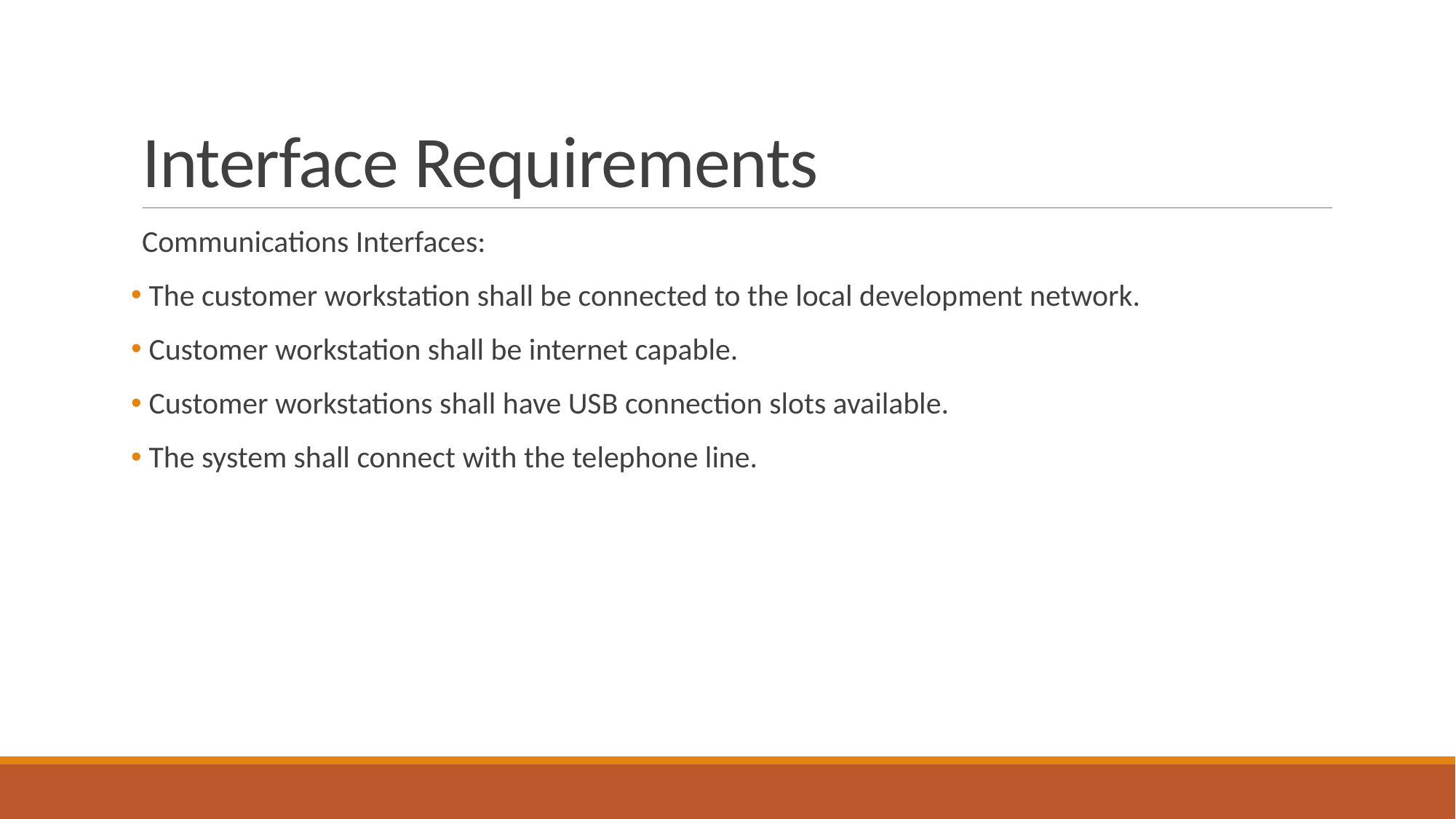

# Interface Requirements
Communications Interfaces:
 The customer workstation shall be connected to the local development network.
 Customer workstation shall be internet capable.
 Customer workstations shall have USB connection slots available.
 The system shall connect with the telephone line.